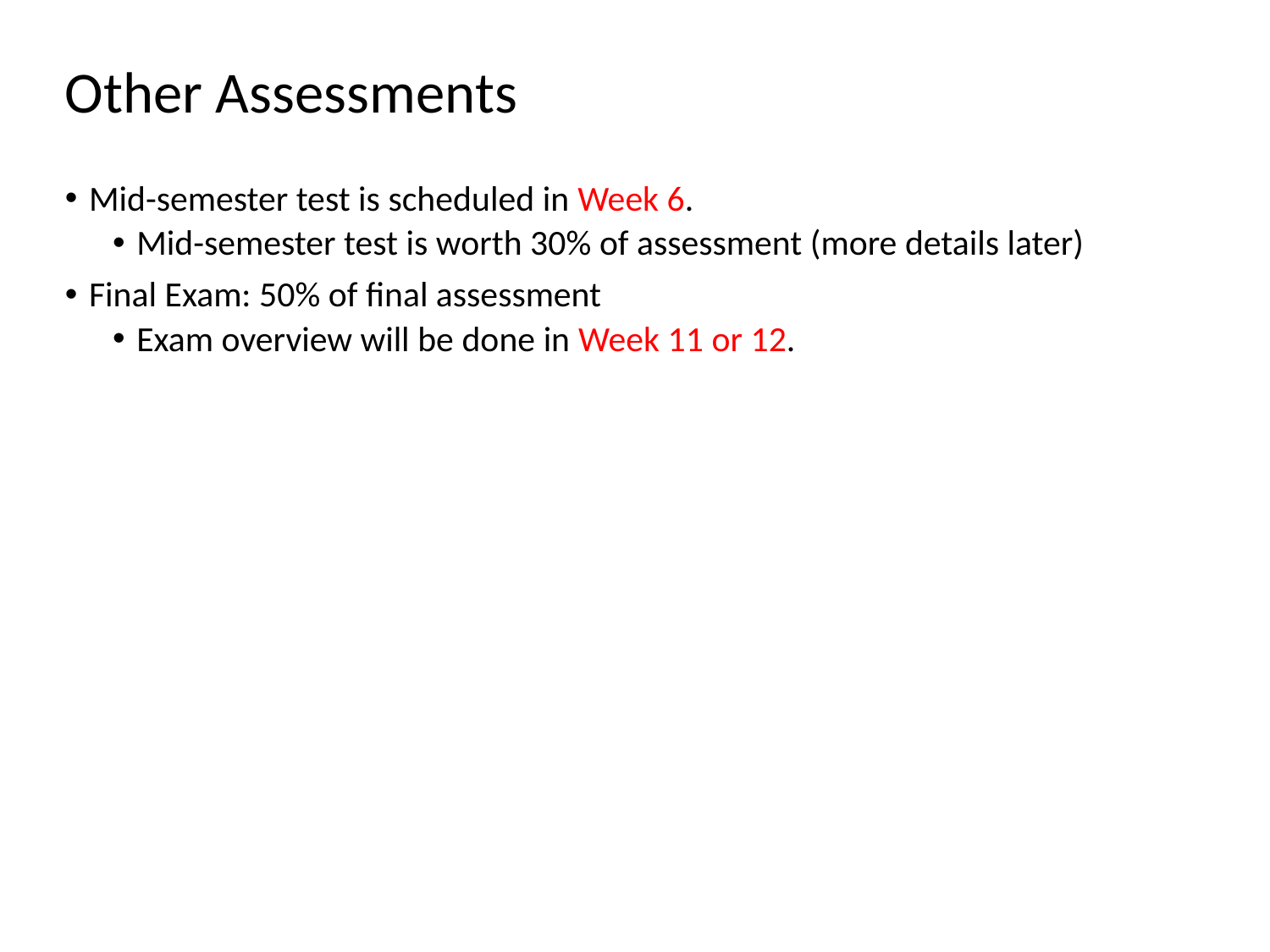

# Other Assessments
Mid-semester test is scheduled in Week 6.
Mid-semester test is worth 30% of assessment (more details later)
Final Exam: 50% of final assessment
Exam overview will be done in Week 11 or 12.